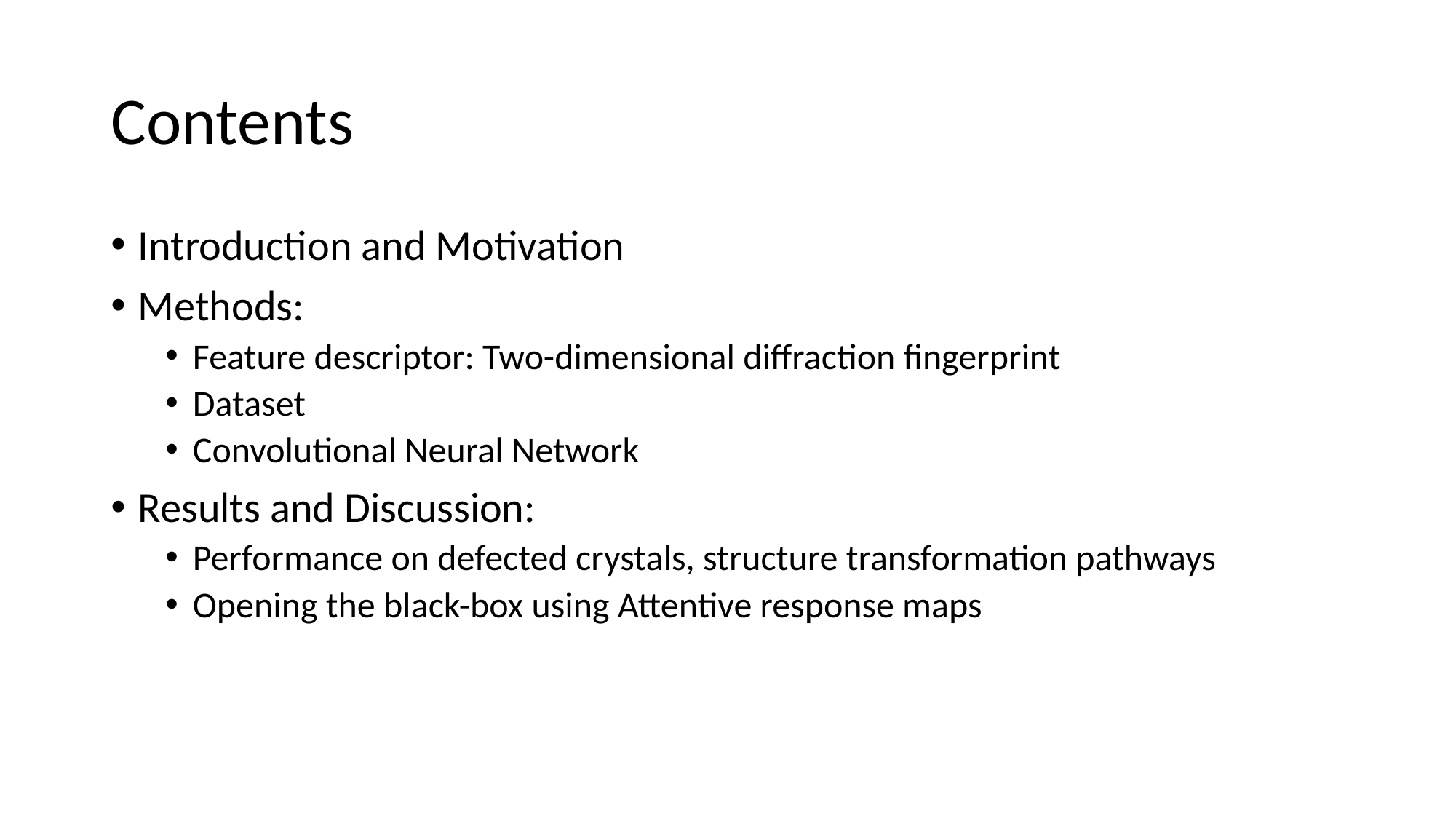

# Contents
Introduction and Motivation
Methods:
Feature descriptor: Two-dimensional diffraction fingerprint
Dataset
Convolutional Neural Network
Results and Discussion:
Performance on defected crystals, structure transformation pathways
Opening the black-box using Attentive response maps